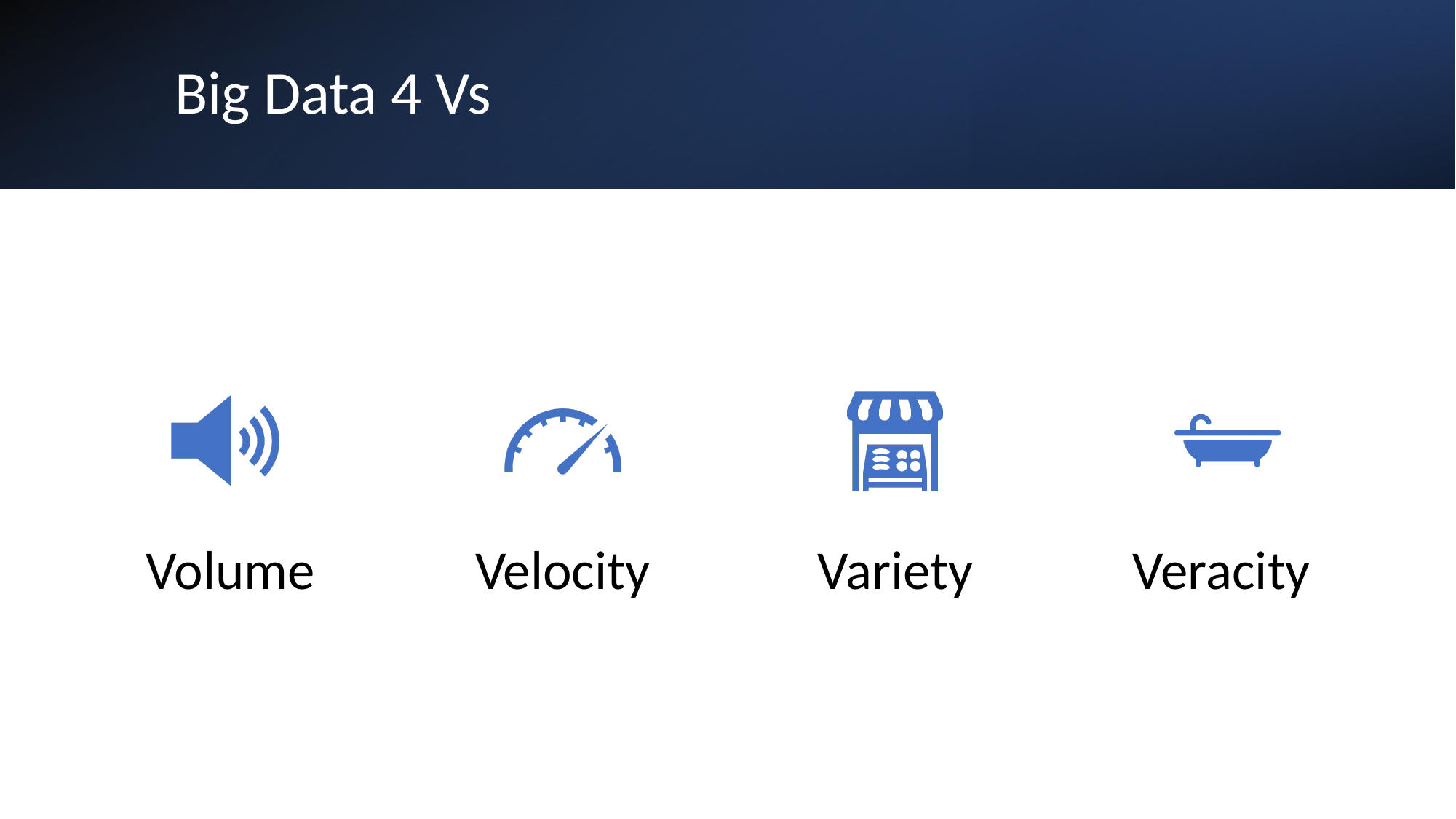

# Big Data 4 Vs
Volume
Velocity
Variety
Veracity